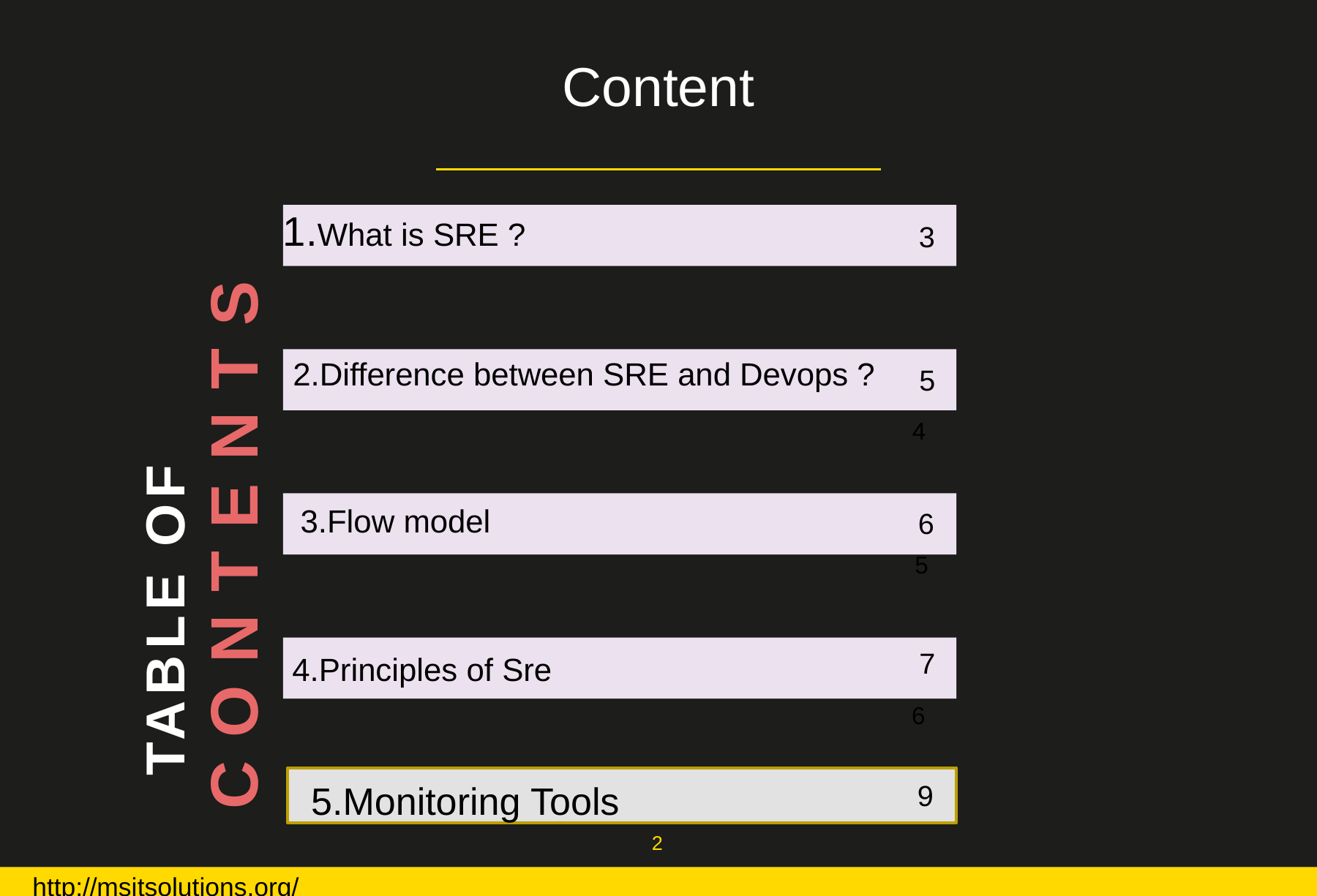

# Content
1.What is SRE ?
3
2.Difference between SRE and Devops ?
5
4
CONTENTS
3.Flow model
6
5
TABLE OF
7
4.Principles of Sre

6

5.Monitoring Tools
9
2
http://msitsolutions.org/